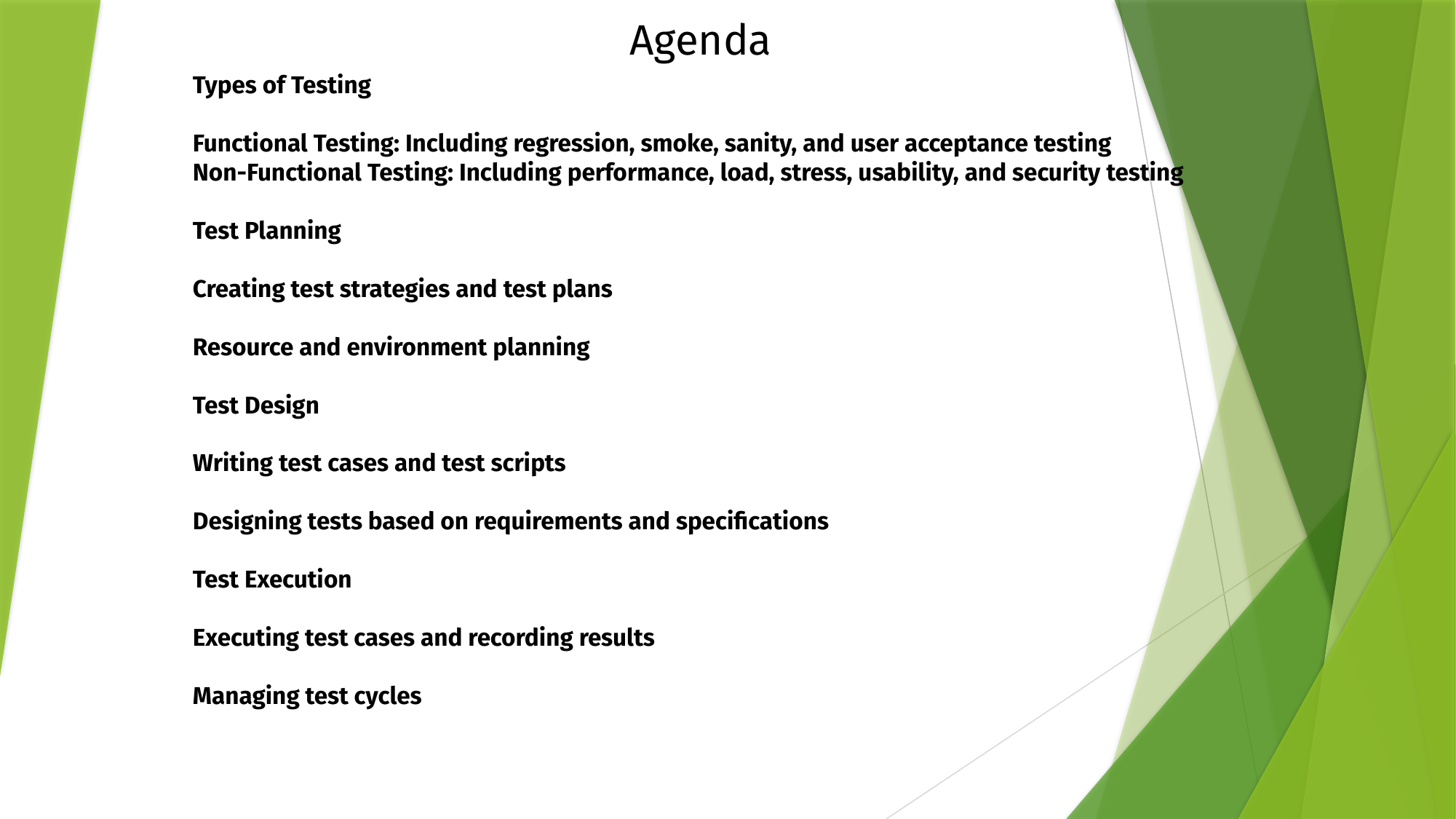

Agenda
# Types of Testing Functional Testing: Including regression, smoke, sanity, and user acceptance testing Non-Functional Testing: Including performance, load, stress, usability, and security testing Test Planning Creating test strategies and test plans Resource and environment planning Test Design Writing test cases and test scripts Designing tests based on requirements and specifications Test Execution Executing test cases and recording results Managing test cycles